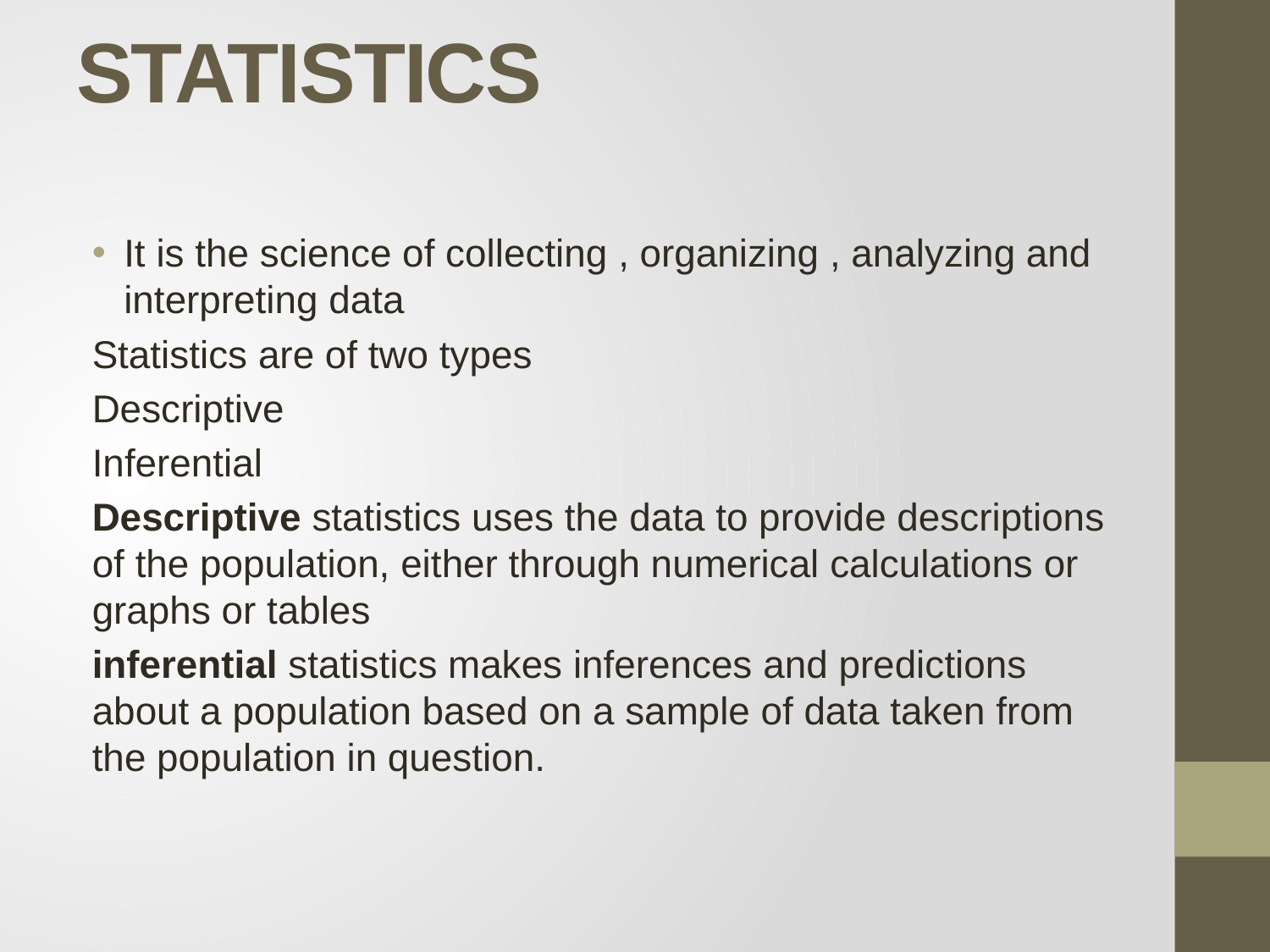

# STATISTICS
It is the science of collecting , organizing , analyzing and interpreting data
Statistics are of two types
Descriptive
Inferential
Descriptive statistics uses the data to provide descriptions of the population, either through numerical calculations or graphs or tables
inferential statistics makes inferences and predictions about a population based on a sample of data taken from the population in question.